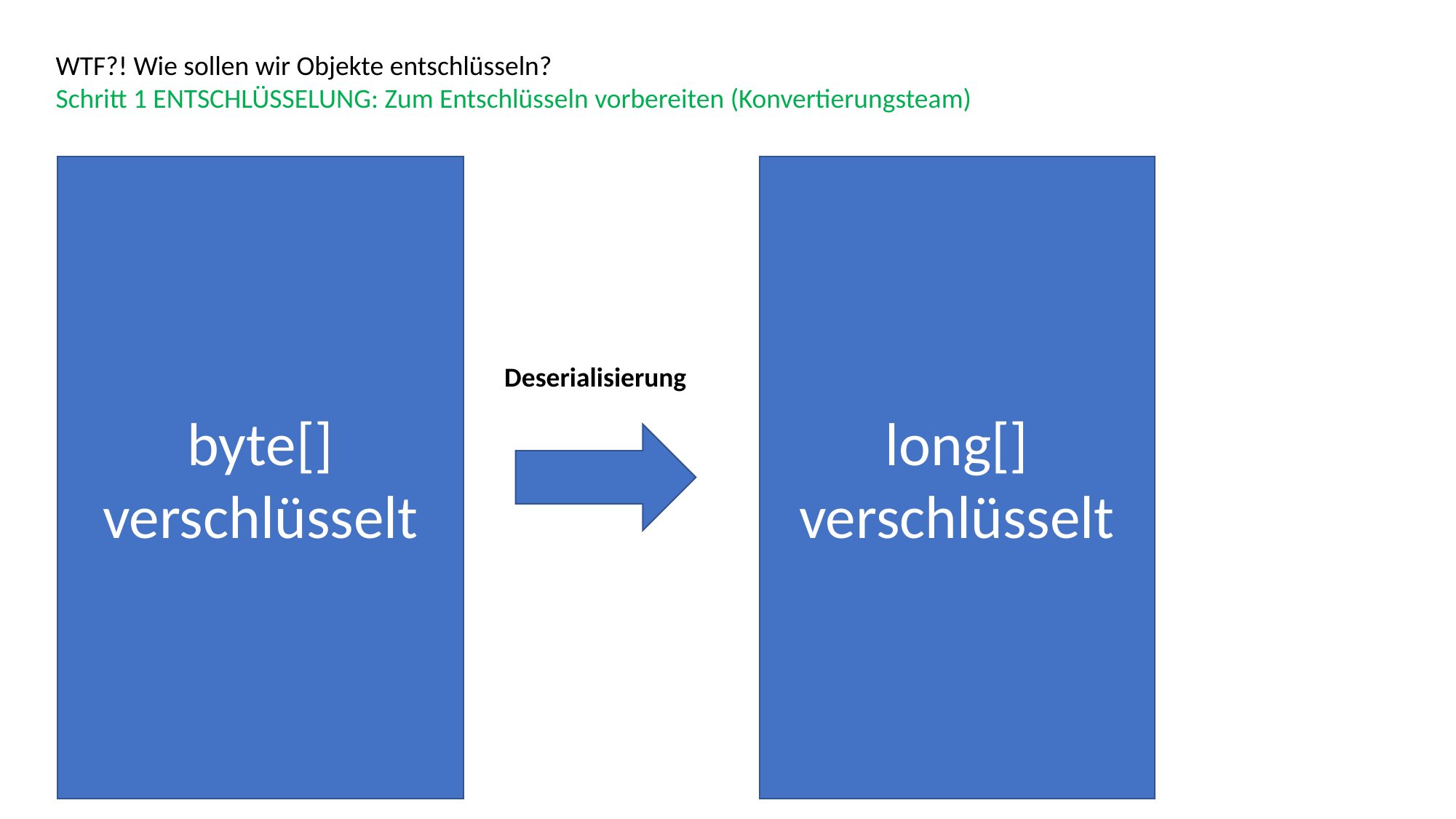

WTF?! Wie sollen wir Objekte entschlüsseln?
Schritt 1 ENTSCHLÜSSELUNG: Zum Entschlüsseln vorbereiten (Konvertierungsteam)
Wird nicht versendet => Also auch nicht verschlüsselt
long[]
verschlüsselt
byte[]
verschlüsselt
Müssen mit dem öffentlichen Schlüssel des Empfängers verschlüsselt werden.
Deserialisierung